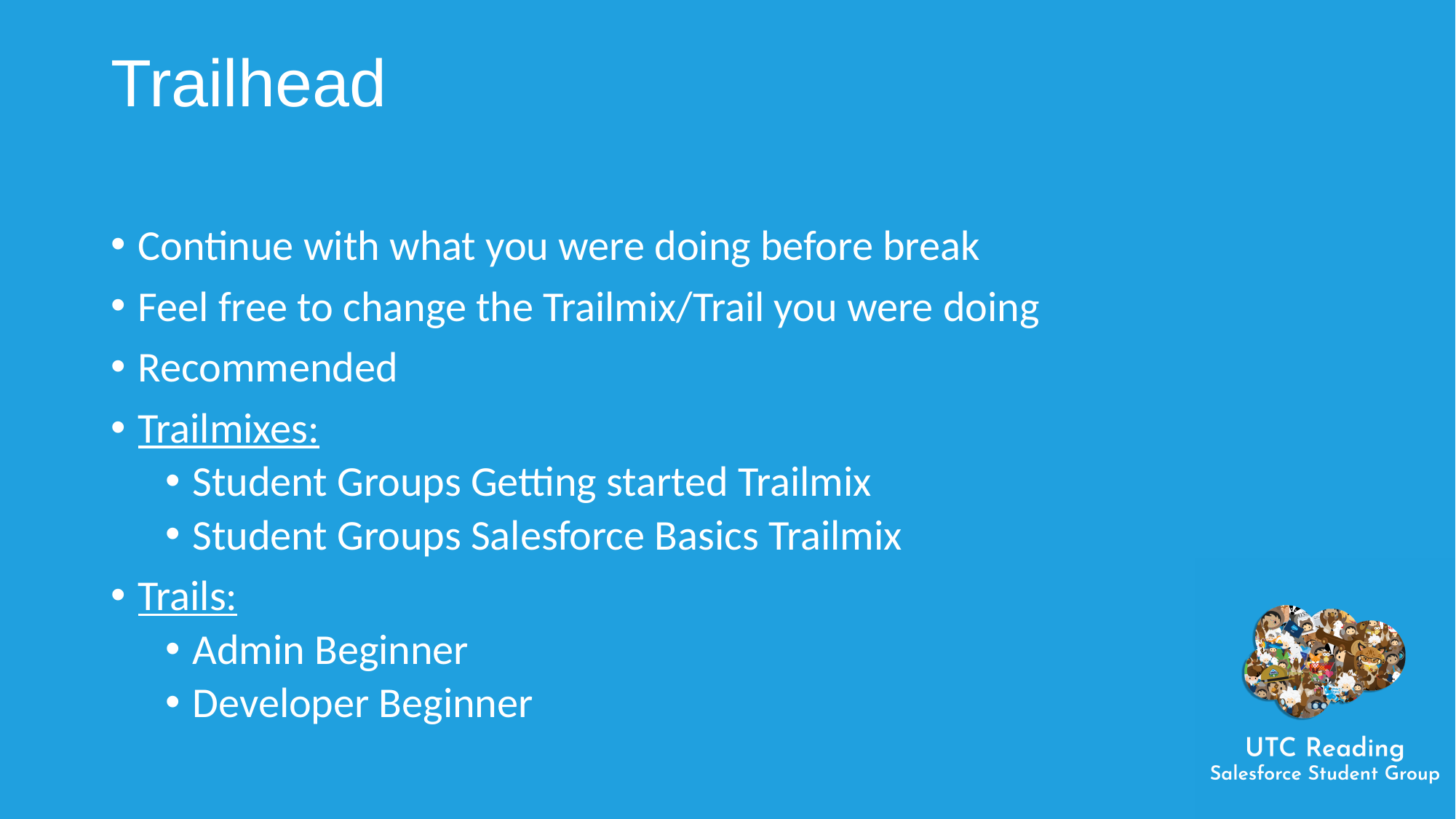

# Trailhead
Continue with what you were doing before break
Feel free to change the Trailmix/Trail you were doing
Recommended
Trailmixes:
Student Groups Getting started Trailmix
Student Groups Salesforce Basics Trailmix
Trails:
Admin Beginner
Developer Beginner